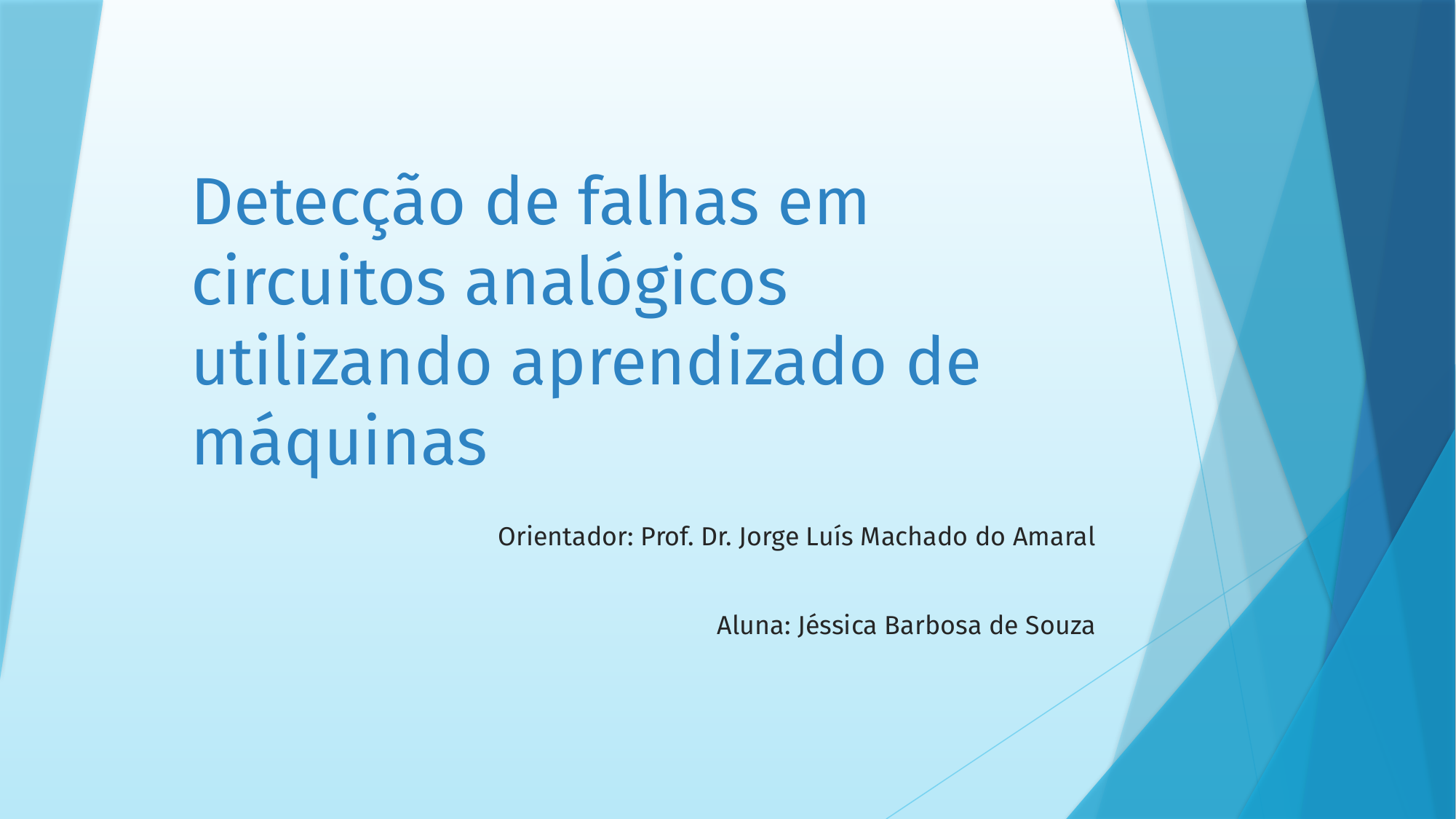

# Detecção de falhas em circuitos analógicos utilizando aprendizado de máquinas
Orientador: Prof. Dr. Jorge Luís Machado do Amaral

Aluna: Jéssica Barbosa de Souza